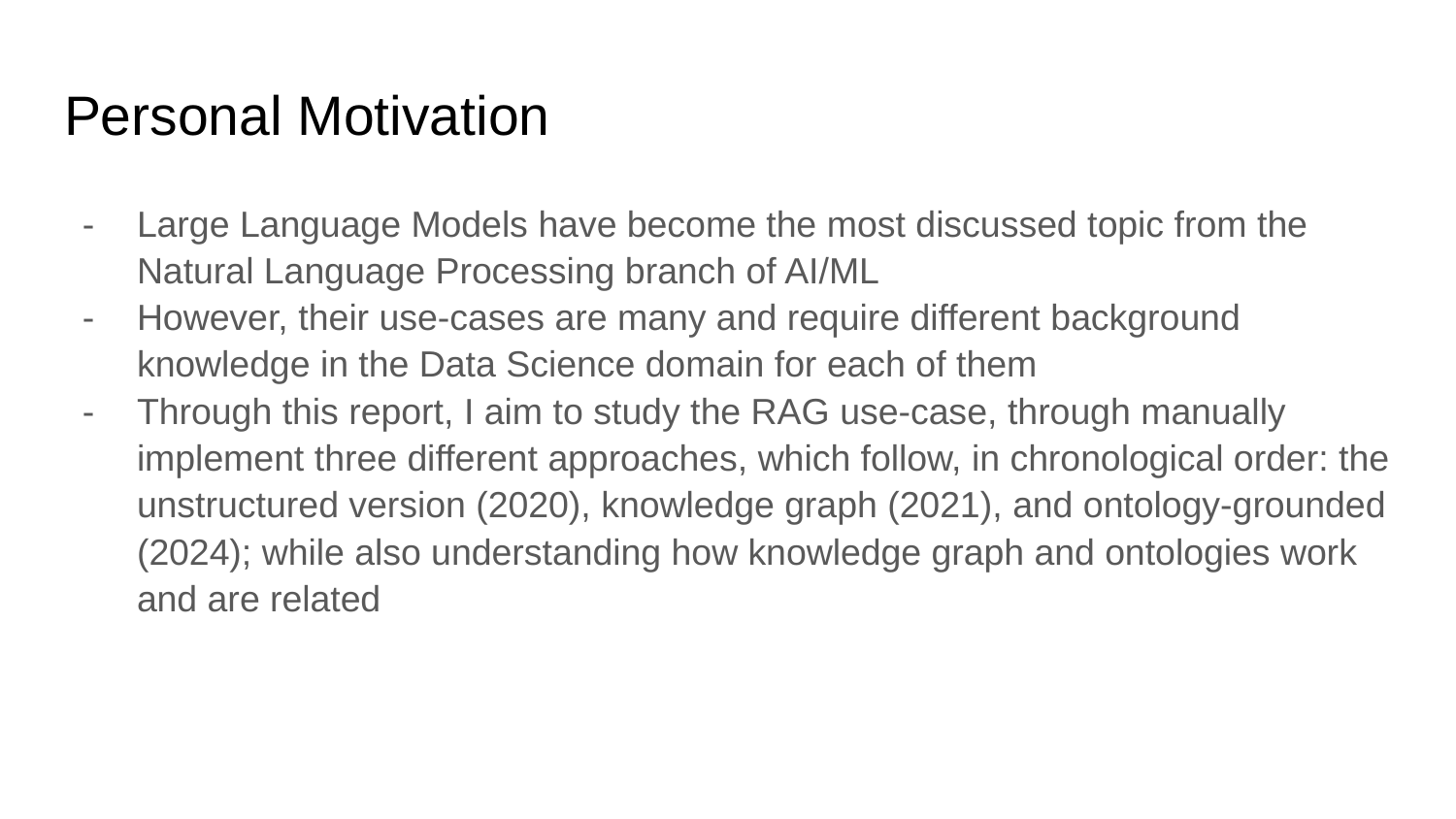

# Personal Motivation
Large Language Models have become the most discussed topic from the Natural Language Processing branch of AI/ML
However, their use-cases are many and require different background knowledge in the Data Science domain for each of them
Through this report, I aim to study the RAG use-case, through manually implement three different approaches, which follow, in chronological order: the unstructured version (2020), knowledge graph (2021), and ontology-grounded (2024); while also understanding how knowledge graph and ontologies work and are related